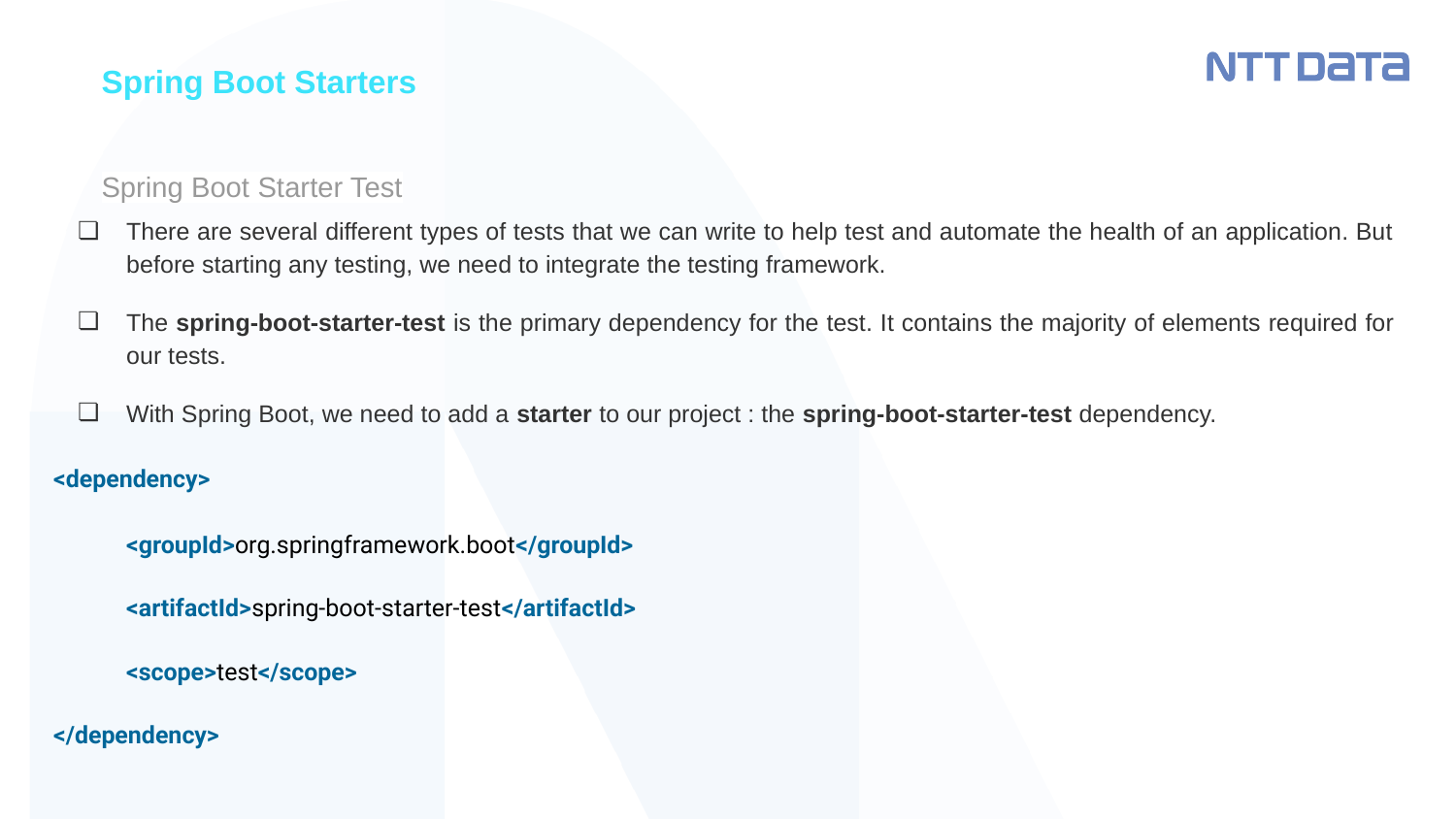

Spring Boot Starters
# Spring Boot Starter Test
There are several different types of tests that we can write to help test and automate the health of an application. But before starting any testing, we need to integrate the testing framework.
The spring-boot-starter-test is the primary dependency for the test. It contains the majority of elements required for our tests.
With Spring Boot, we need to add a starter to our project : the spring-boot-starter-test dependency.
<dependency>
<groupId>org.springframework.boot</groupId>
<artifactId>spring-boot-starter-test</artifactId>
<scope>test</scope>
</dependency>